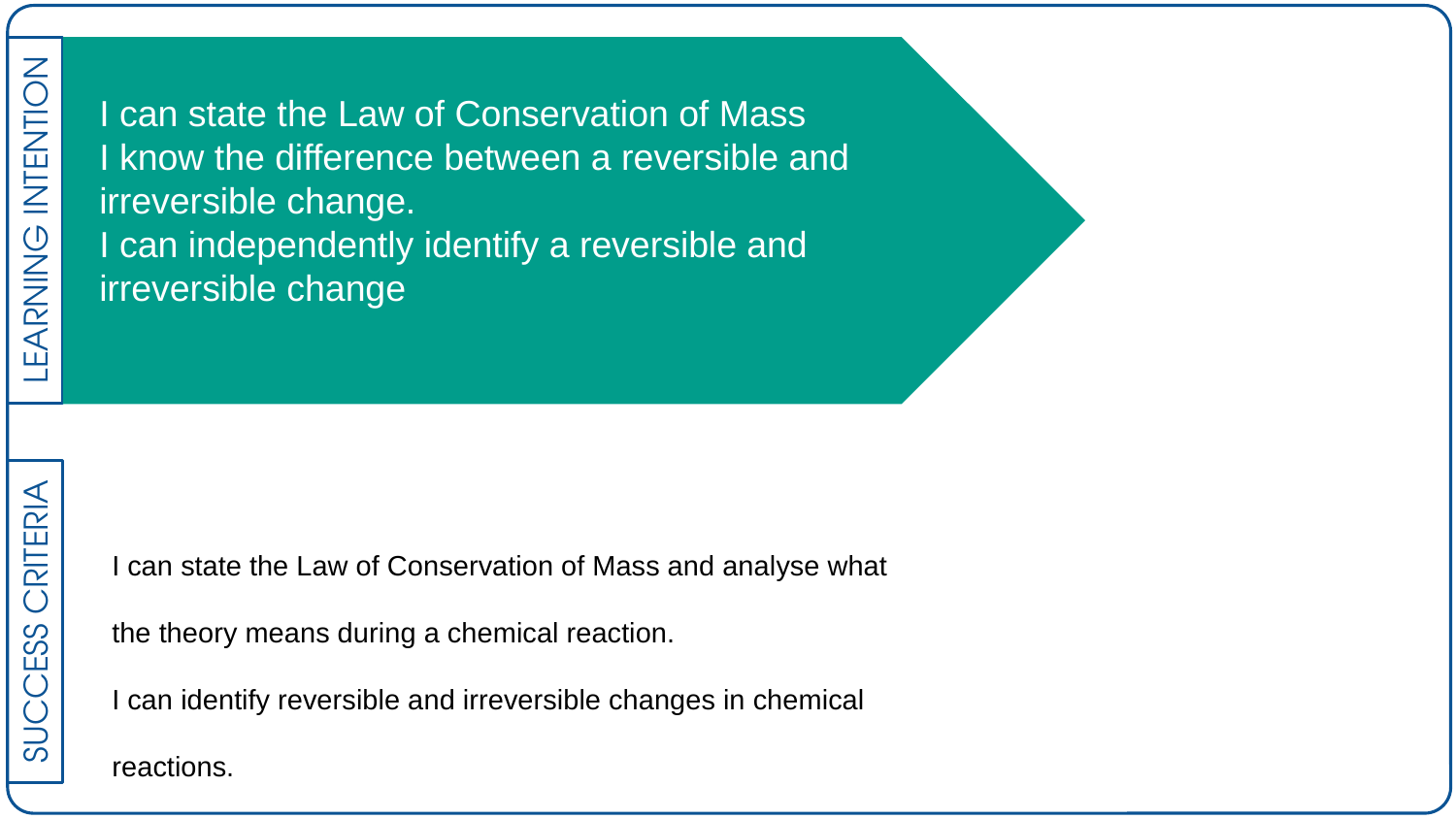

# I can state the Law of Conservation of Mass I know the difference between a reversible and irreversible change. I can independently identify a reversible and irreversible change

I can state the Law of Conservation of Mass and analyse what the theory means during a chemical reaction.
I can identify reversible and irreversible changes in chemical reactions.